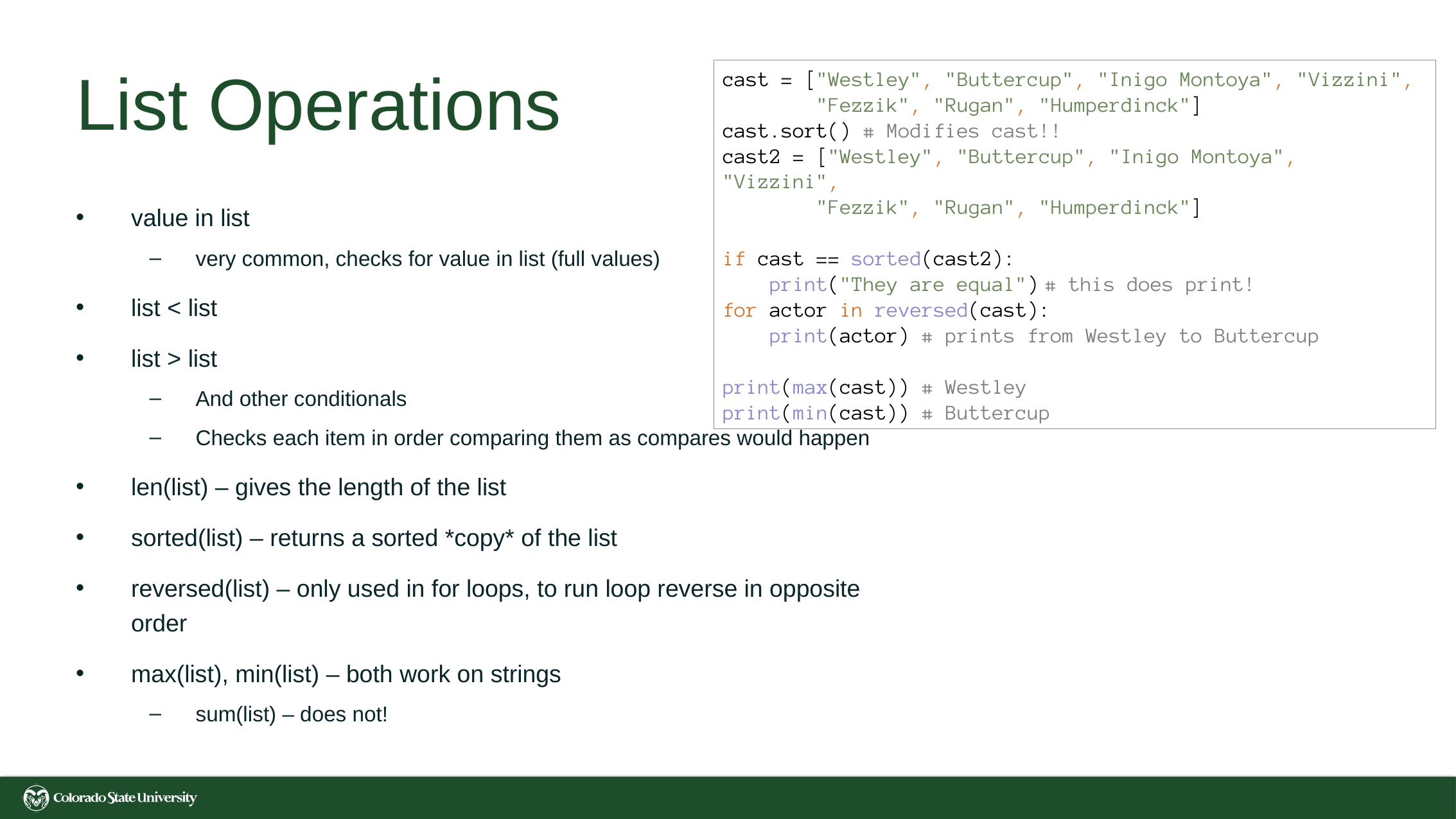

# List Operations
cast = ["Westley", "Buttercup", "Inigo Montoya", "Vizzini",
        "Fezzik", "Rugan", "Humperdinck"]
cast.sort() # Modifies cast!!
cast2 = ["Westley", "Buttercup", "Inigo Montoya", "Vizzini",
        "Fezzik", "Rugan", "Humperdinck"]
if cast == sorted(cast2):
    print("They are equal") # this does print!
for actor in reversed(cast):
    print(actor) # prints from Westley to Buttercup

print(max(cast)) # Westley
print(min(cast)) # Buttercup
value in list
very common, checks for value in list (full values)
list < list
list > list
And other conditionals
Checks each item in order comparing them as compares would happen
len(list) – gives the length of the list
sorted(list) – returns a sorted *copy* of the list
reversed(list) – only used in for loops, to run loop reverse in opposite order
max(list), min(list) – both work on strings
sum(list) – does not!